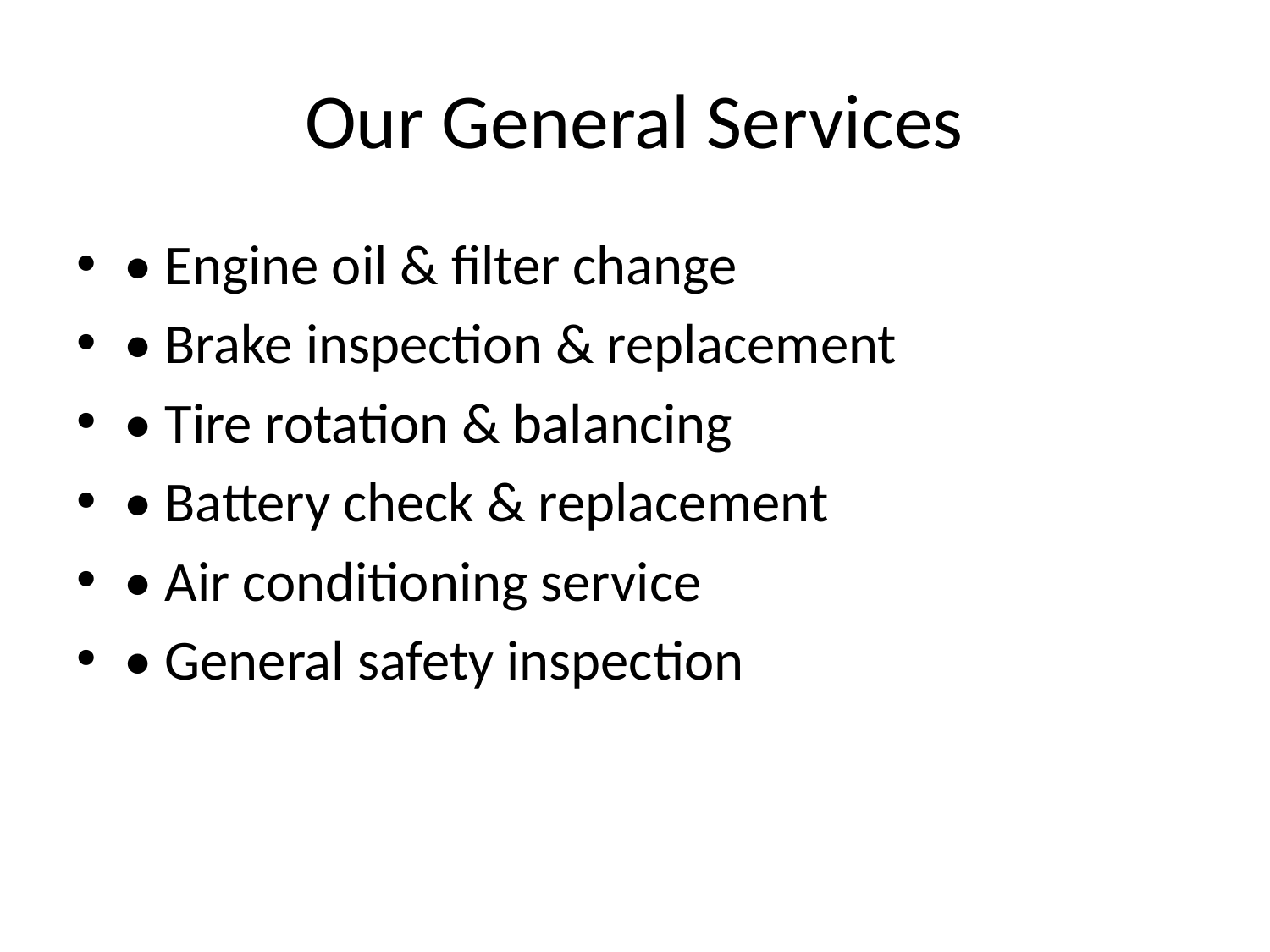

# Our General Services
• Engine oil & filter change
• Brake inspection & replacement
• Tire rotation & balancing
• Battery check & replacement
• Air conditioning service
• General safety inspection